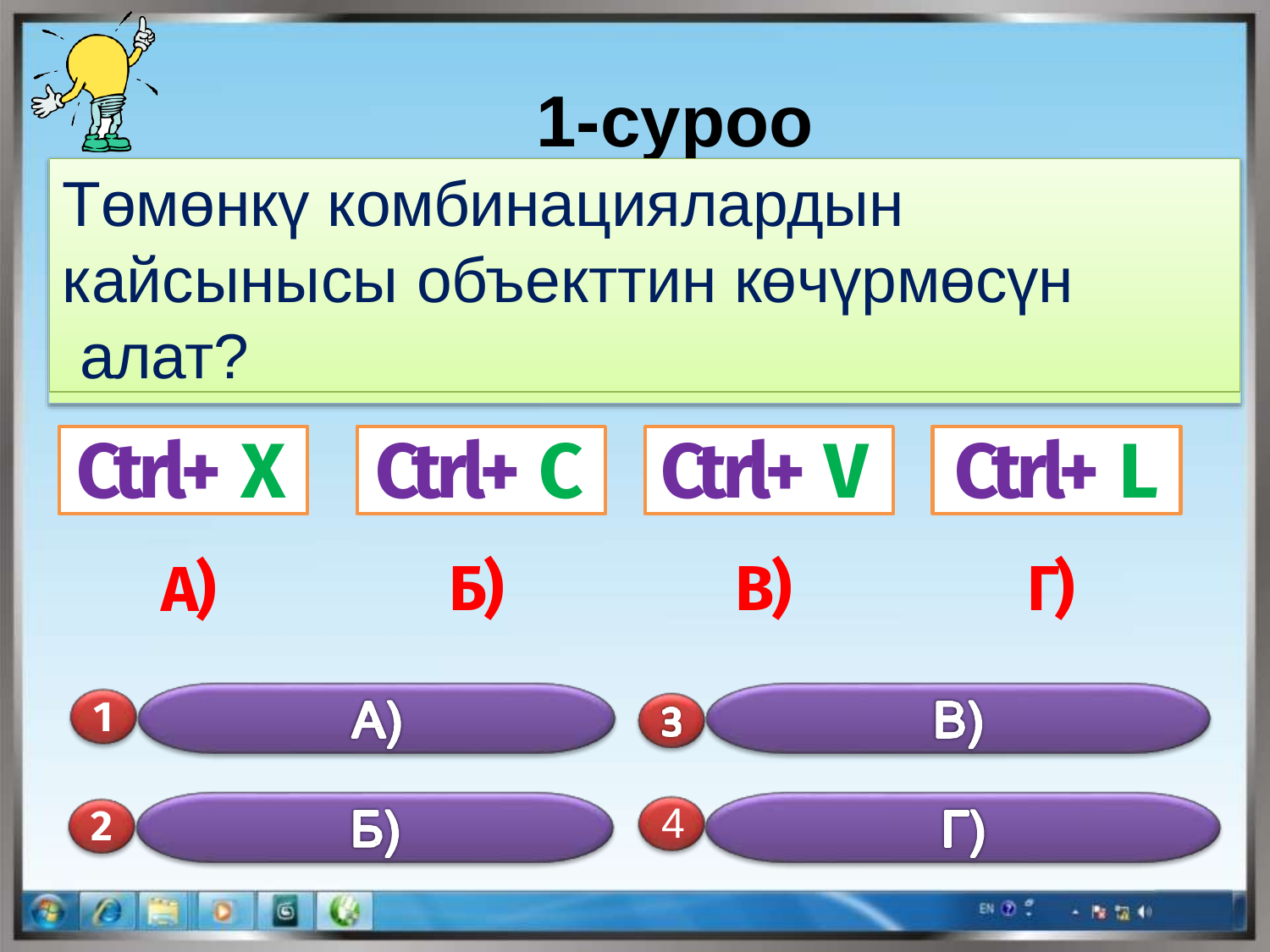

# 1-суроо

Төмөнкү комбинациялардын  кайсынысы объекттин көчүрмөсүн  алат?
Ctrl+ X
Ctrl+ C
Ctrl+ V
Ctrl+ L

Б)
В)
Г)
А)

1

4
2